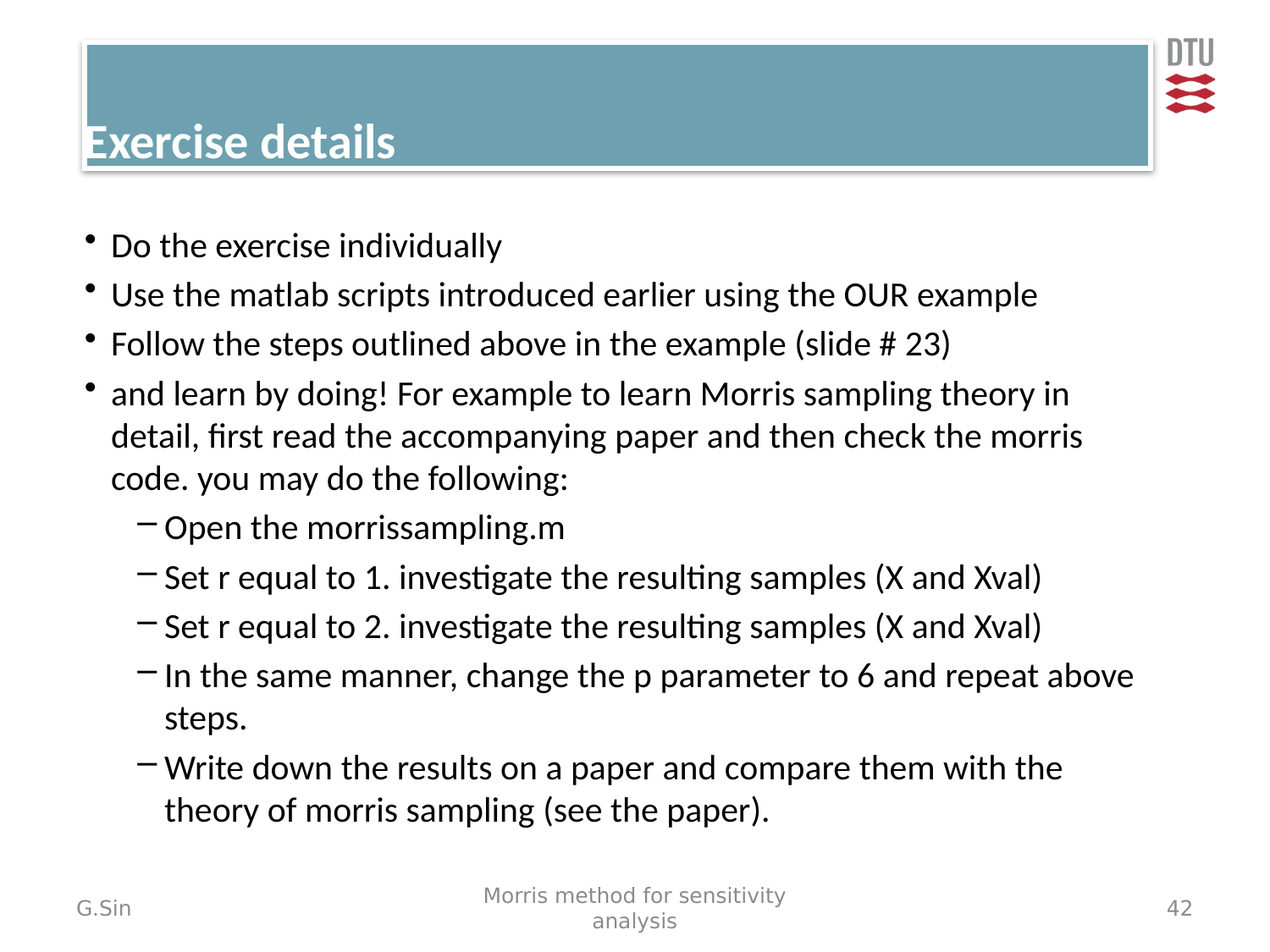

# Exercise details
Do the exercise individually
Use the matlab scripts introduced earlier using the OUR example
Follow the steps outlined above in the example (slide # 23)
and learn by doing! For example to learn Morris sampling theory in detail, first read the accompanying paper and then check the morris code. you may do the following:
Open the morrissampling.m
Set r equal to 1. investigate the resulting samples (X and Xval)
Set r equal to 2. investigate the resulting samples (X and Xval)
In the same manner, change the p parameter to 6 and repeat above steps.
Write down the results on a paper and compare them with the theory of morris sampling (see the paper).
G.Sin
Morris method for sensitivity analysis
42